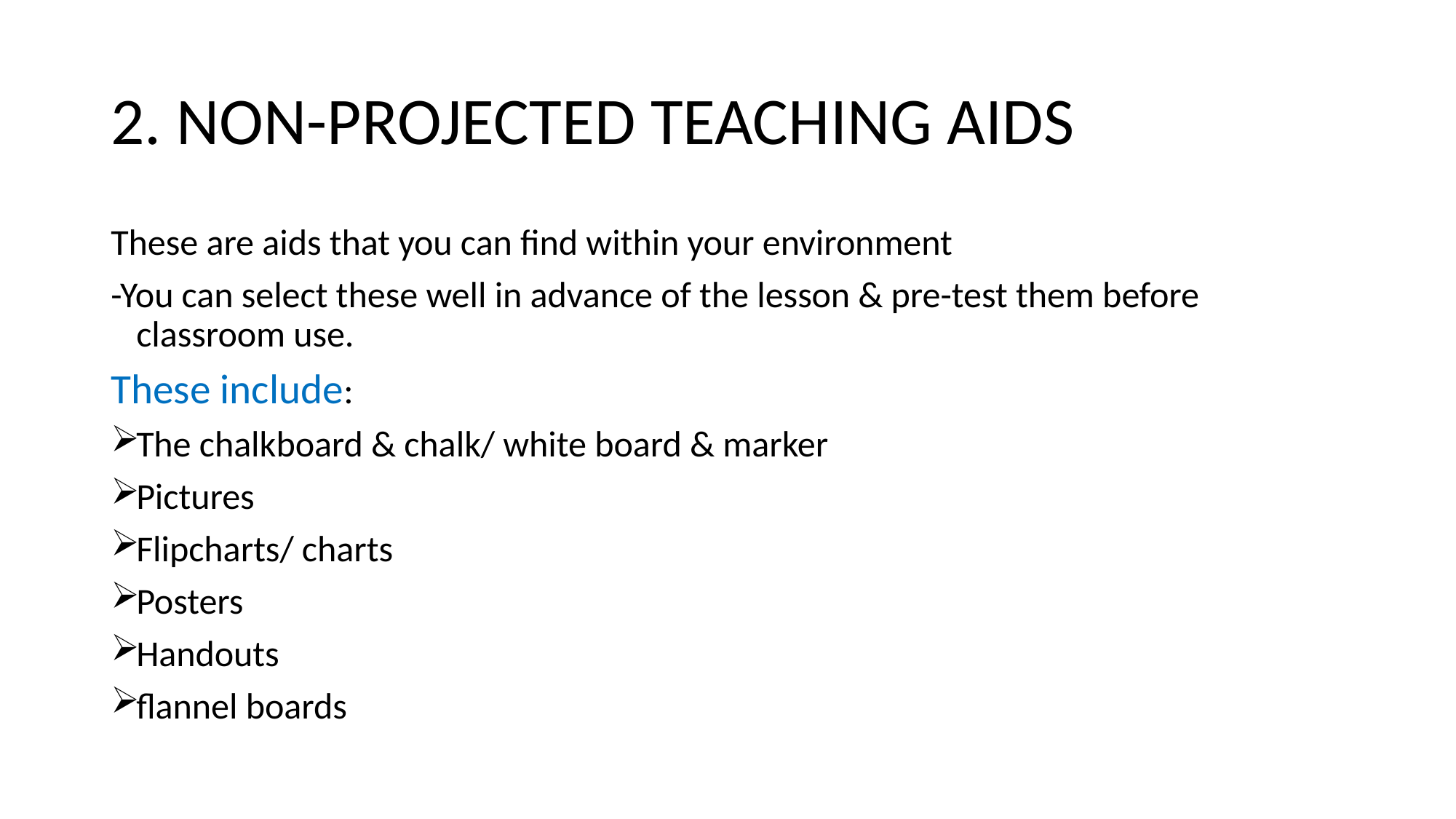

# 2. NON-PROJECTED TEACHING AIDS
These are aids that you can find within your environment
-You can select these well in advance of the lesson & pre-test them before classroom use.
These include:
The chalkboard & chalk/ white board & marker
Pictures
Flipcharts/ charts
Posters
Handouts
flannel boards